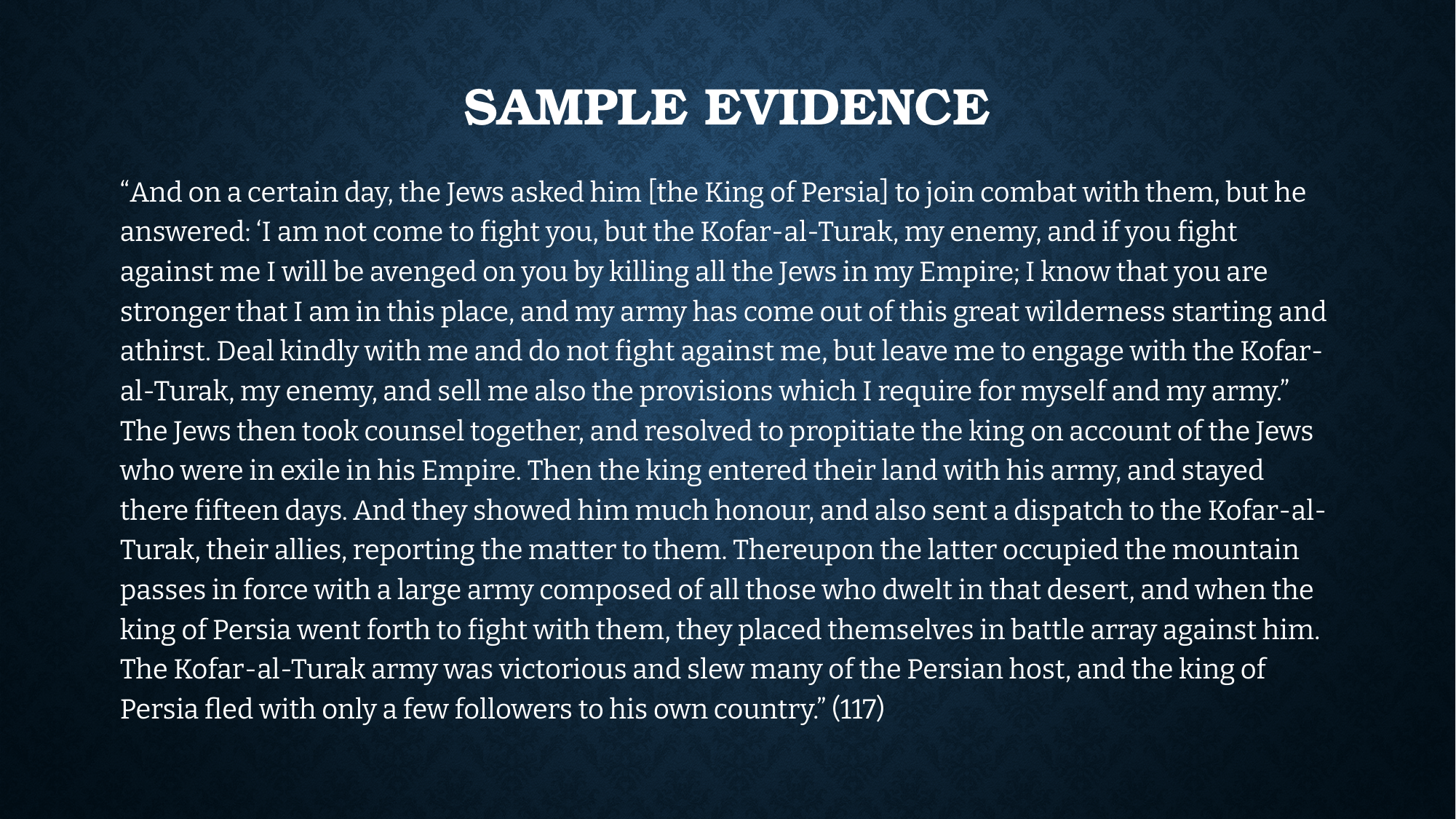

# Sample Evidence
“And on a certain day, the Jews asked him [the King of Persia] to join combat with them, but he answered: ‘I am not come to fight you, but the Kofar-al-Turak, my enemy, and if you fight against me I will be avenged on you by killing all the Jews in my Empire; I know that you are stronger that I am in this place, and my army has come out of this great wilderness starting and athirst. Deal kindly with me and do not fight against me, but leave me to engage with the Kofar-al-Turak, my enemy, and sell me also the provisions which I require for myself and my army.” The Jews then took counsel together, and resolved to propitiate the king on account of the Jews who were in exile in his Empire. Then the king entered their land with his army, and stayed there fifteen days. And they showed him much honour, and also sent a dispatch to the Kofar-al-Turak, their allies, reporting the matter to them. Thereupon the latter occupied the mountain passes in force with a large army composed of all those who dwelt in that desert, and when the king of Persia went forth to fight with them, they placed themselves in battle array against him. The Kofar-al-Turak army was victorious and slew many of the Persian host, and the king of Persia fled with only a few followers to his own country.” (117)